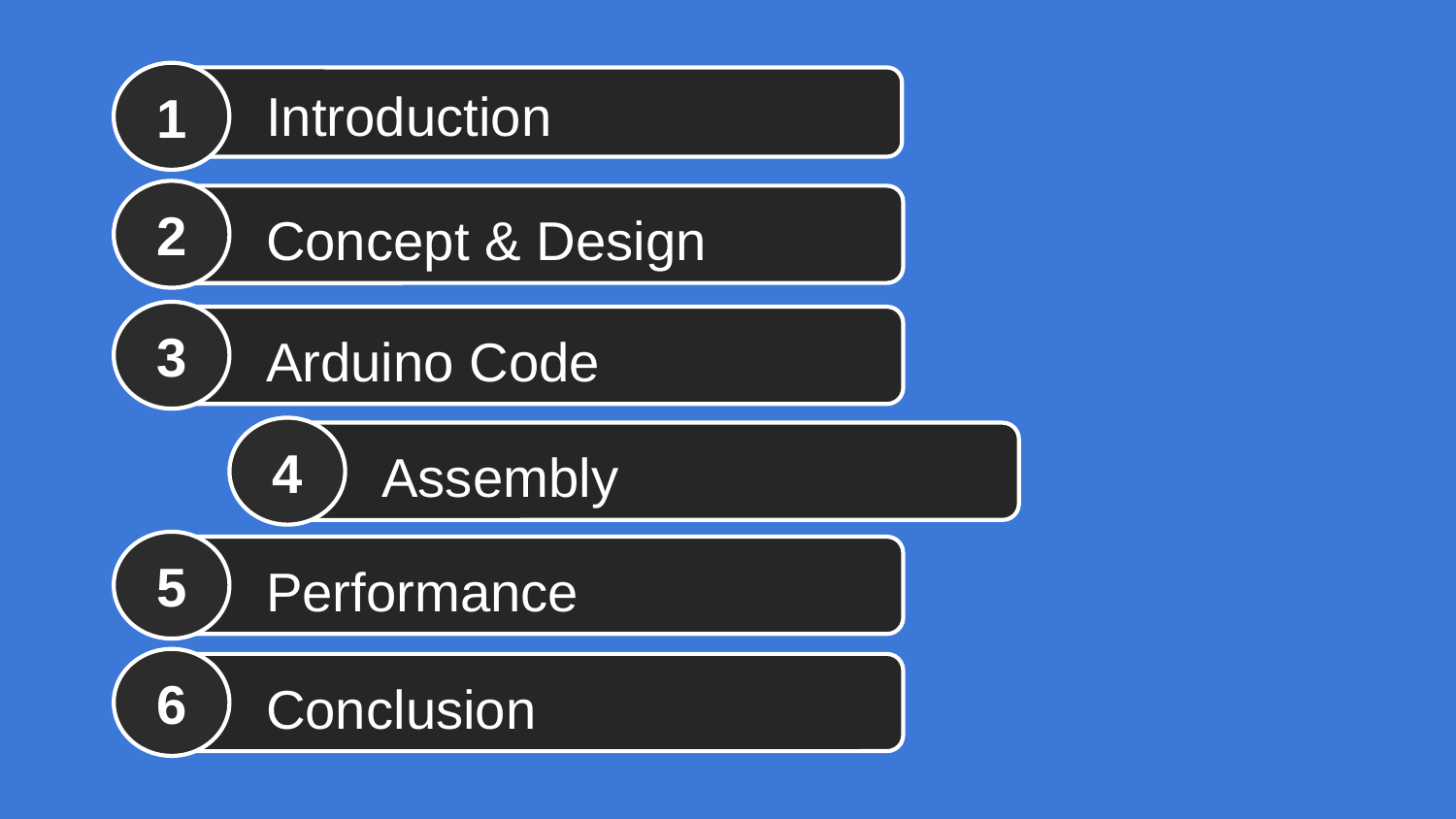

1

Introduction
2

Concept & Design
3

Arduino Code
4

Assembly
5

Performance
6

Conclusion